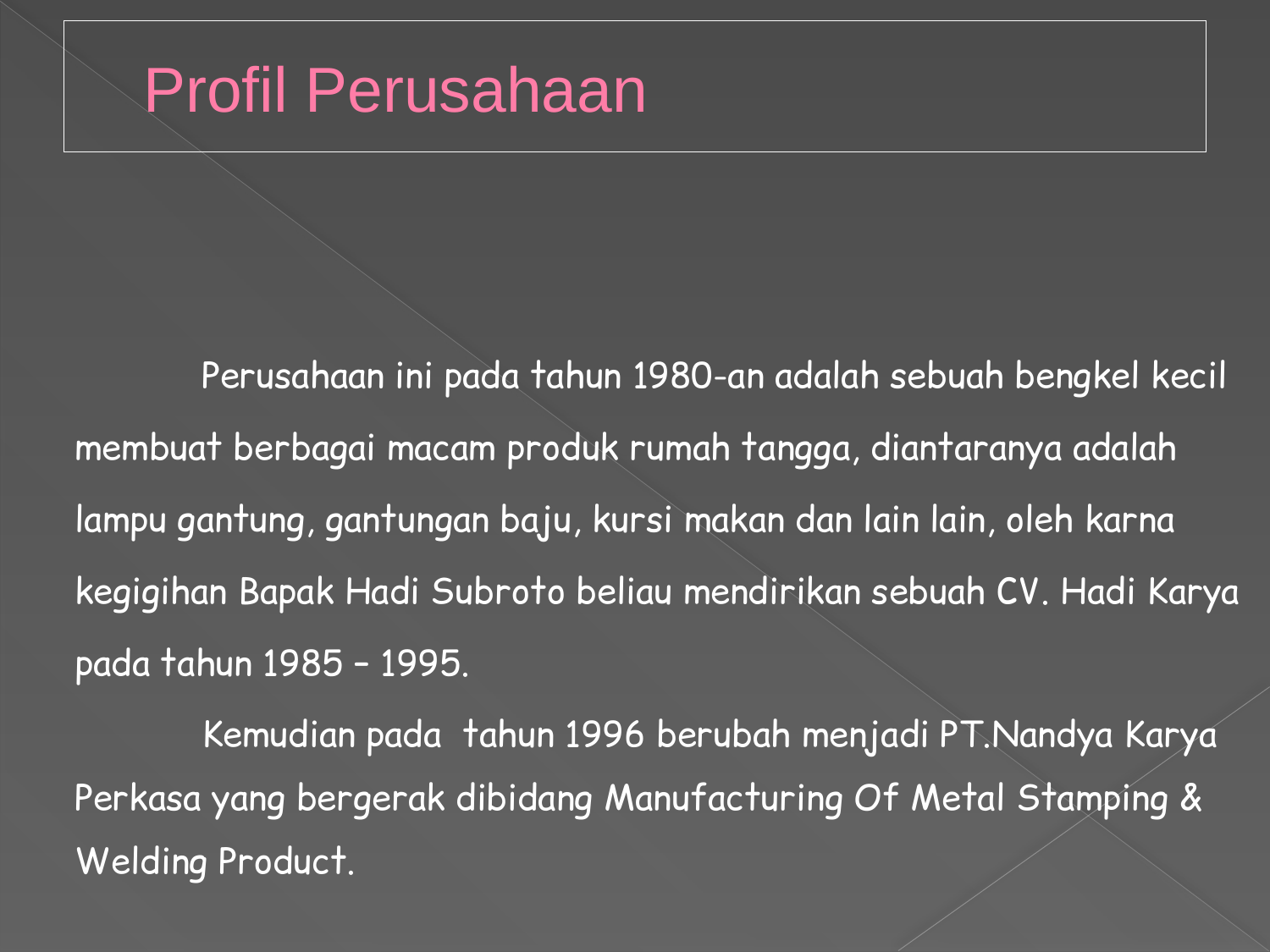

# Profil Perusahaan
		Perusahaan ini pada tahun 1980-an adalah sebuah bengkel kecil membuat berbagai macam produk rumah tangga, diantaranya adalah lampu gantung, gantungan baju, kursi makan dan lain lain, oleh karna kegigihan Bapak Hadi Subroto beliau mendirikan sebuah CV. Hadi Karya pada tahun 1985 – 1995.
		Kemudian pada  tahun 1996 berubah menjadi PT.Nandya Karya Perkasa yang bergerak dibidang Manufacturing Of Metal Stamping & Welding Product.